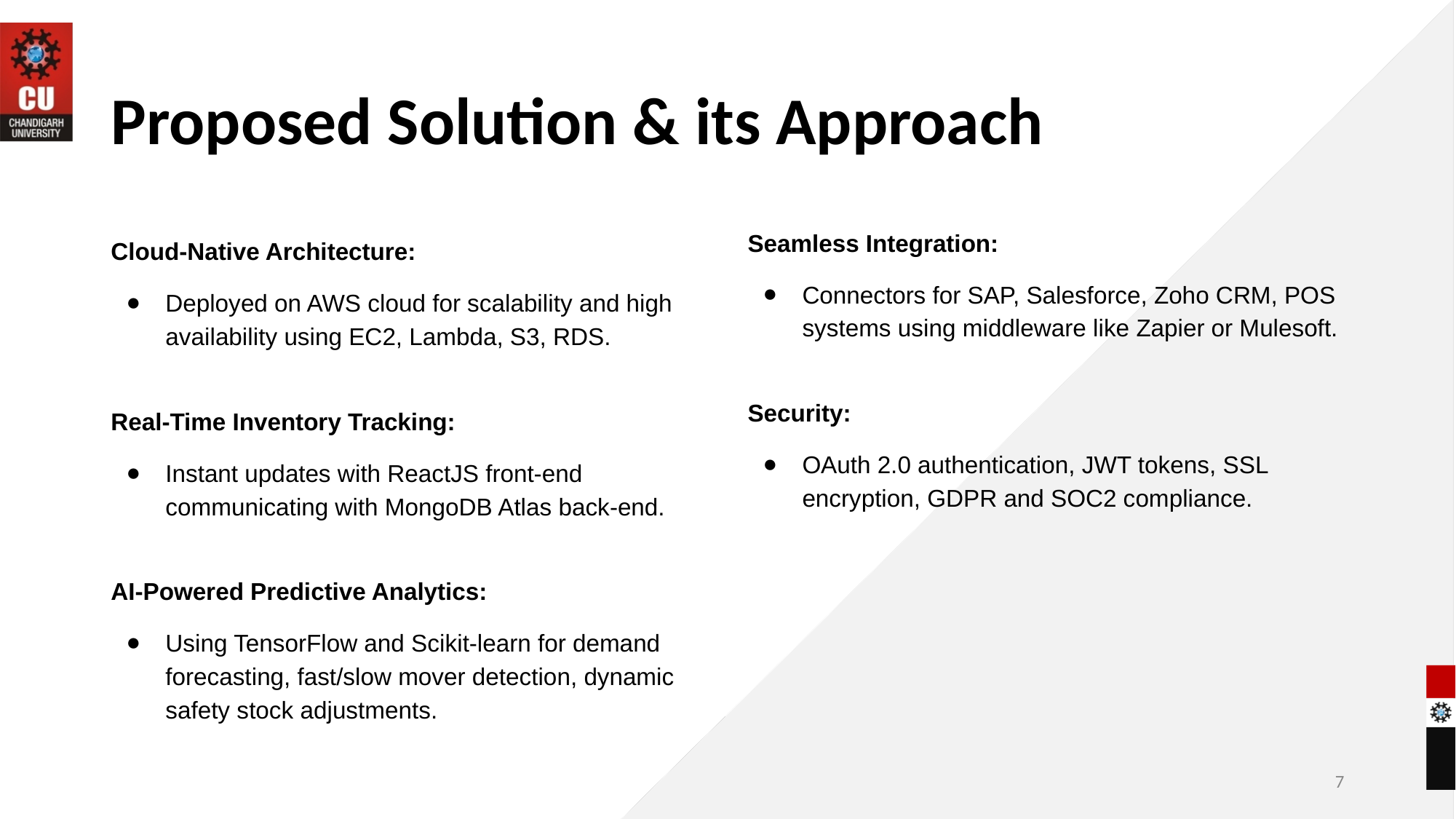

# Proposed Solution & its Approach
Cloud-Native Architecture:
Deployed on AWS cloud for scalability and high availability using EC2, Lambda, S3, RDS.
Real-Time Inventory Tracking:
Instant updates with ReactJS front-end communicating with MongoDB Atlas back-end.
AI-Powered Predictive Analytics:
Using TensorFlow and Scikit-learn for demand forecasting, fast/slow mover detection, dynamic safety stock adjustments.
Seamless Integration:
Connectors for SAP, Salesforce, Zoho CRM, POS systems using middleware like Zapier or Mulesoft.
Security:
OAuth 2.0 authentication, JWT tokens, SSL encryption, GDPR and SOC2 compliance.
7